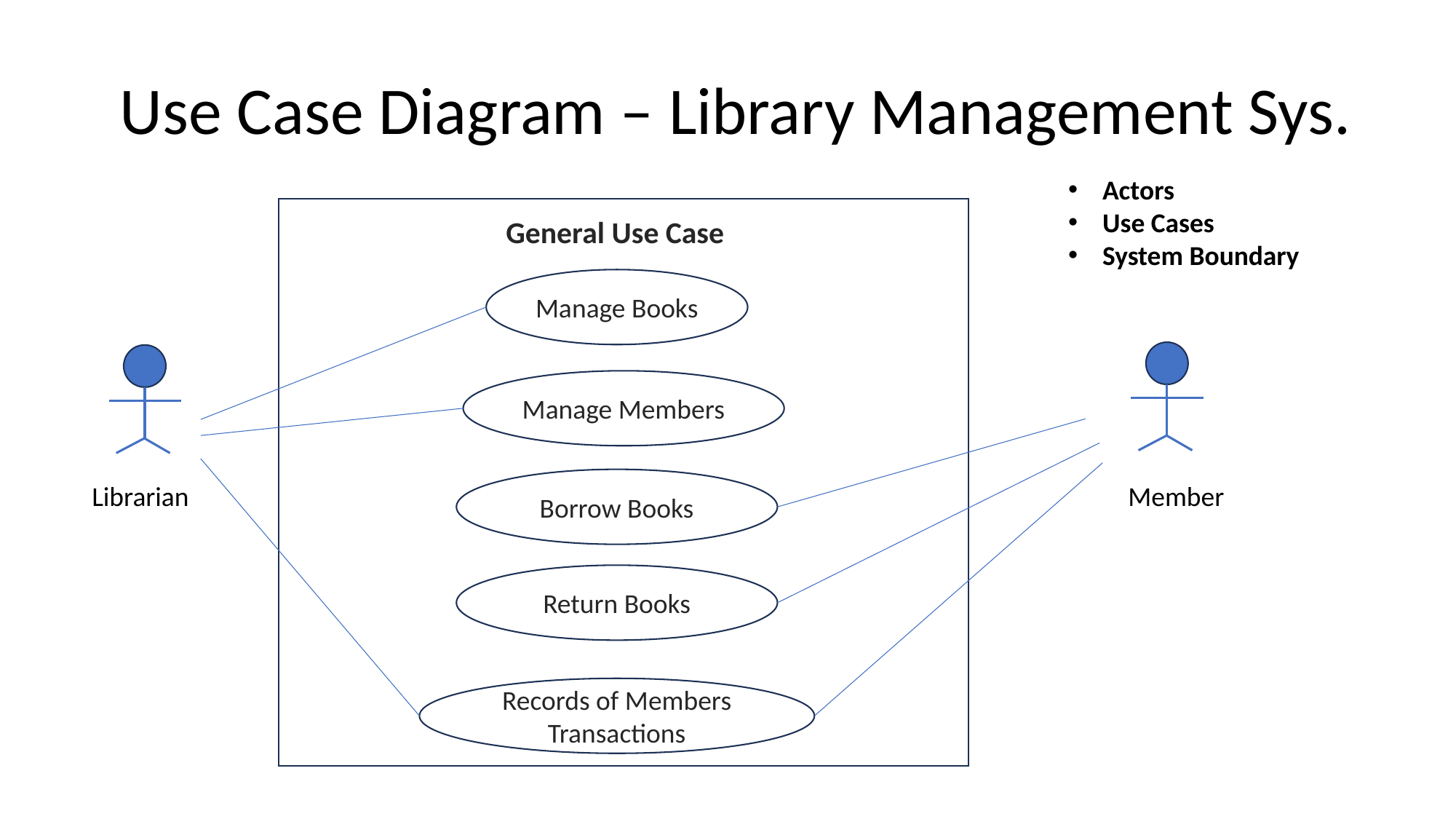

# Use Case Diagram – Library Management Sys.
Actors
Use Cases
System Boundary

General Use Case
Manage Books

Manage Members
Borrow Books
Librarian
Member
Return Books
Records of Members Transactions